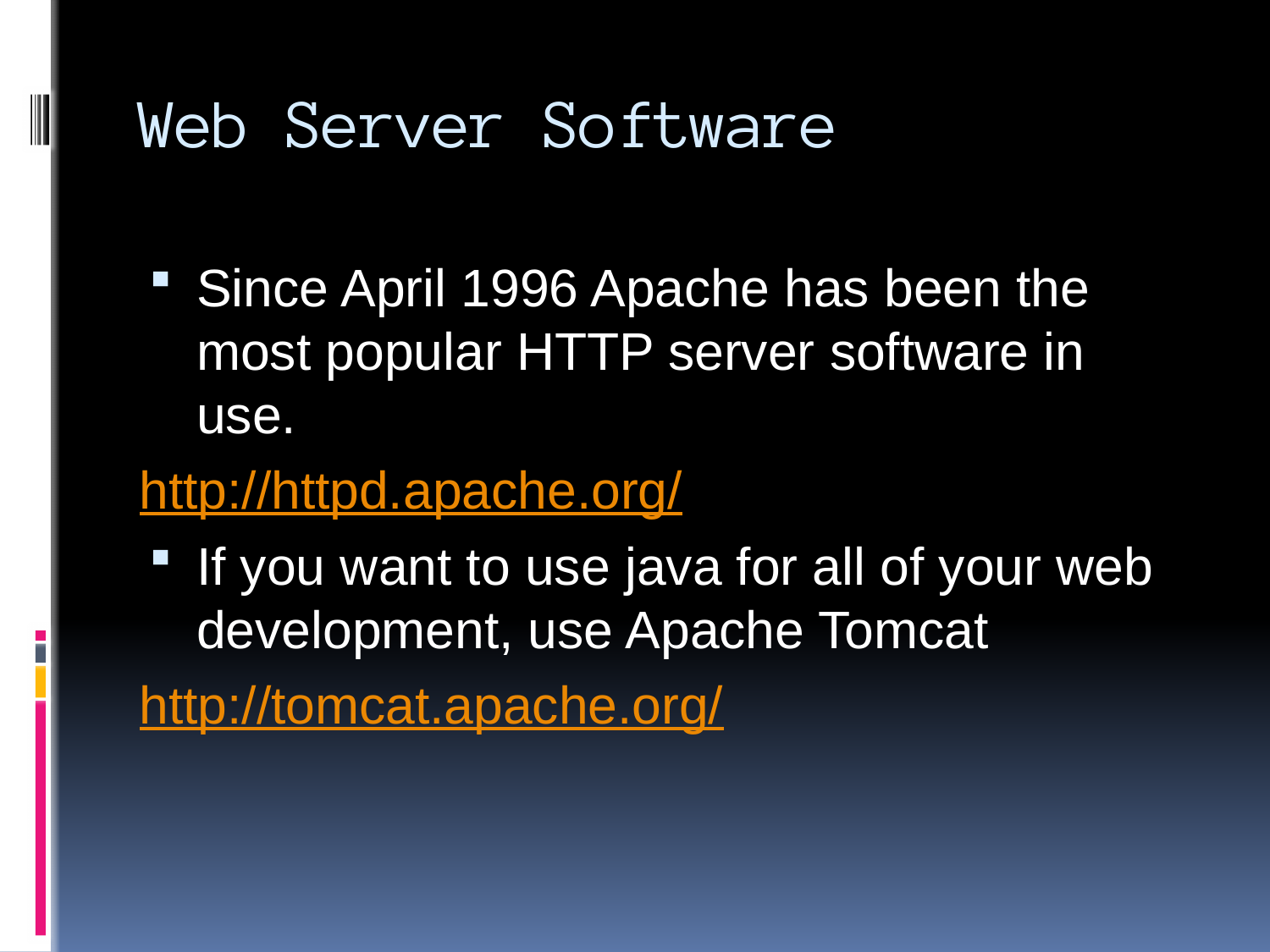

# Web Server Software
Since April 1996 Apache has been the most popular HTTP server software in use.
http://httpd.apache.org/
If you want to use java for all of your web development, use Apache Tomcat
http://tomcat.apache.org/